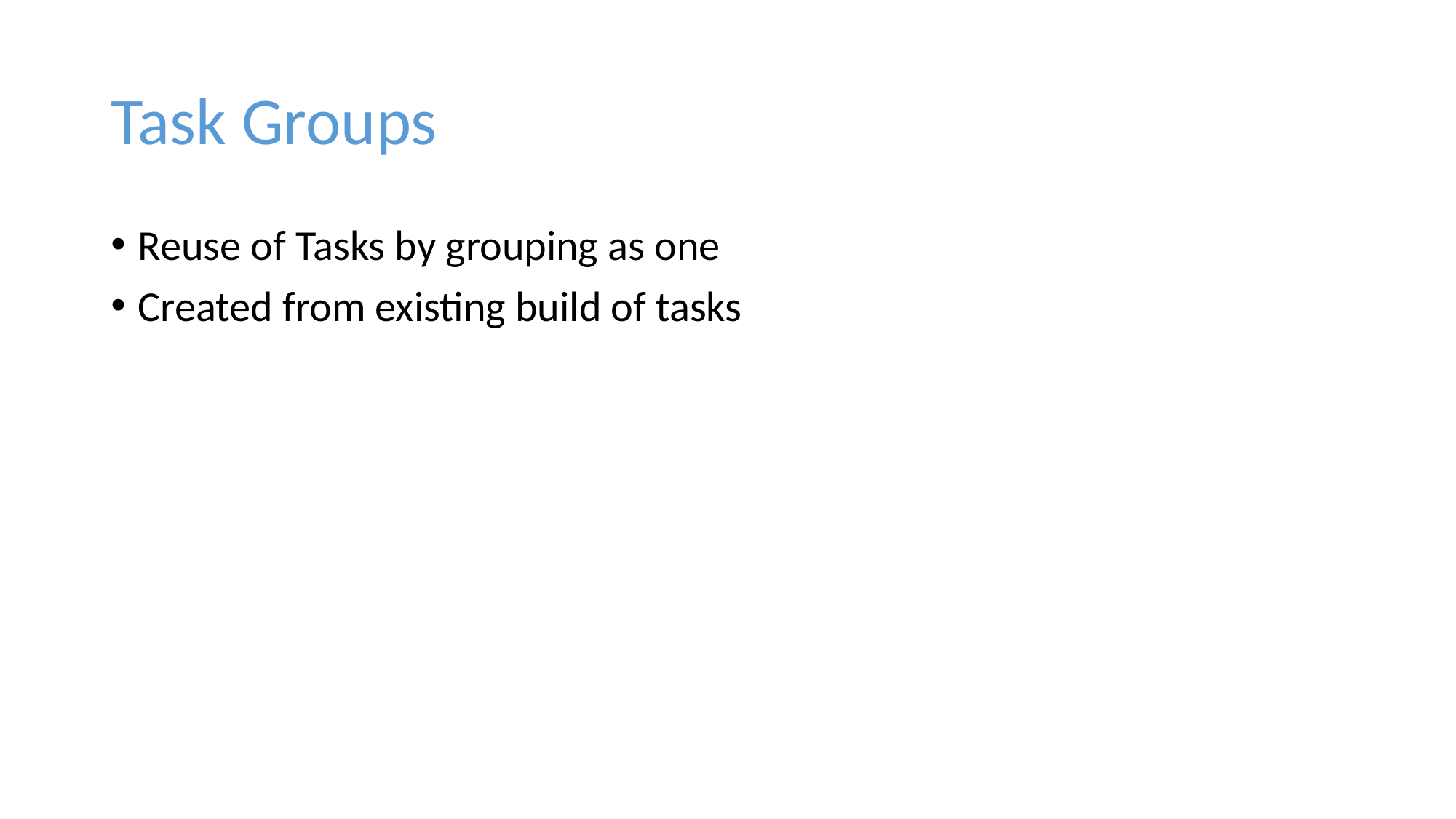

# Task Groups
Reuse of Tasks by grouping as one
Created from existing build of tasks